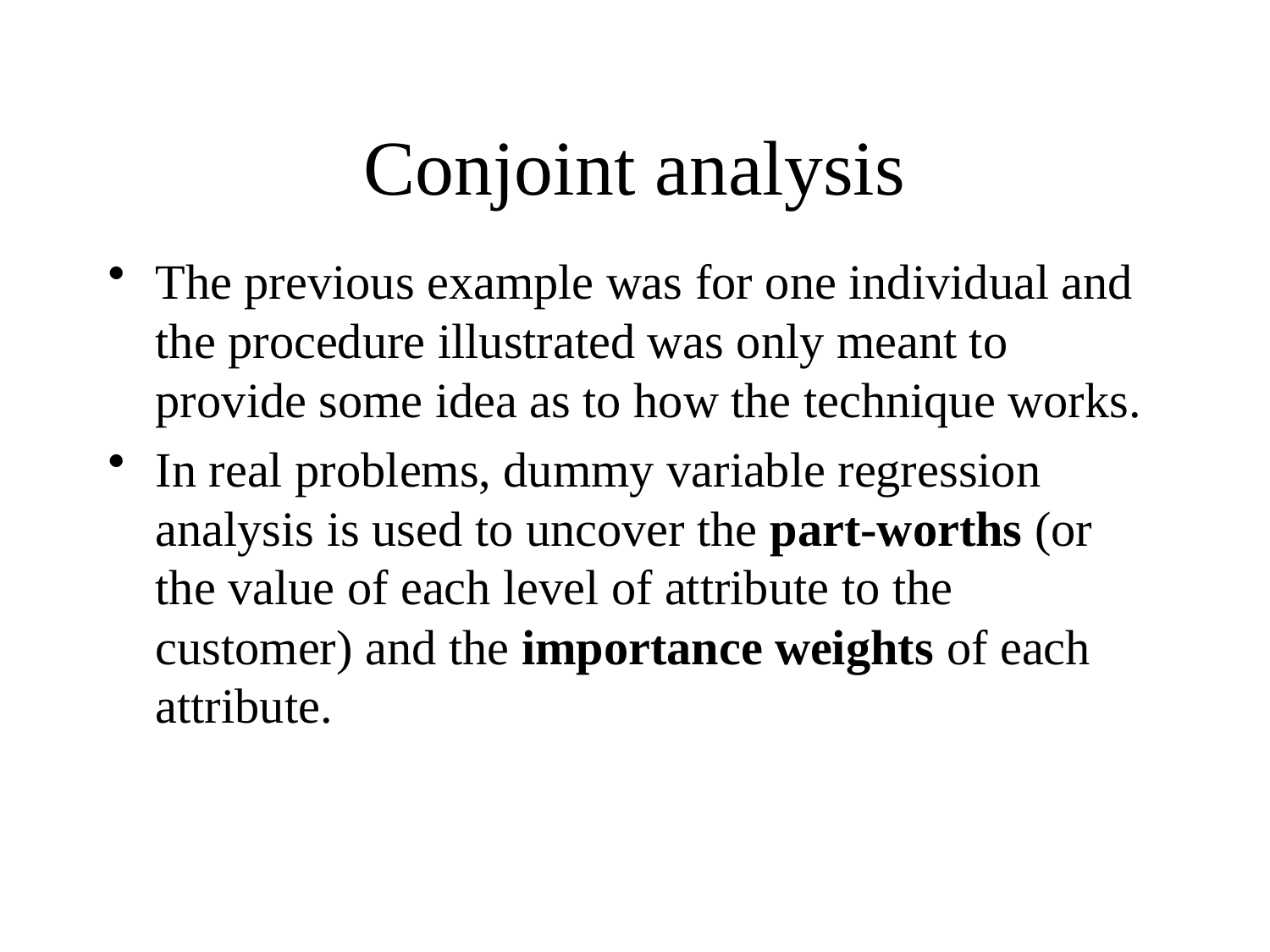

# Conjoint analysis
The previous example was for one individual and the procedure illustrated was only meant to provide some idea as to how the technique works.
In real problems, dummy variable regression analysis is used to uncover the part-worths (or the value of each level of attribute to the customer) and the importance weights of each attribute.